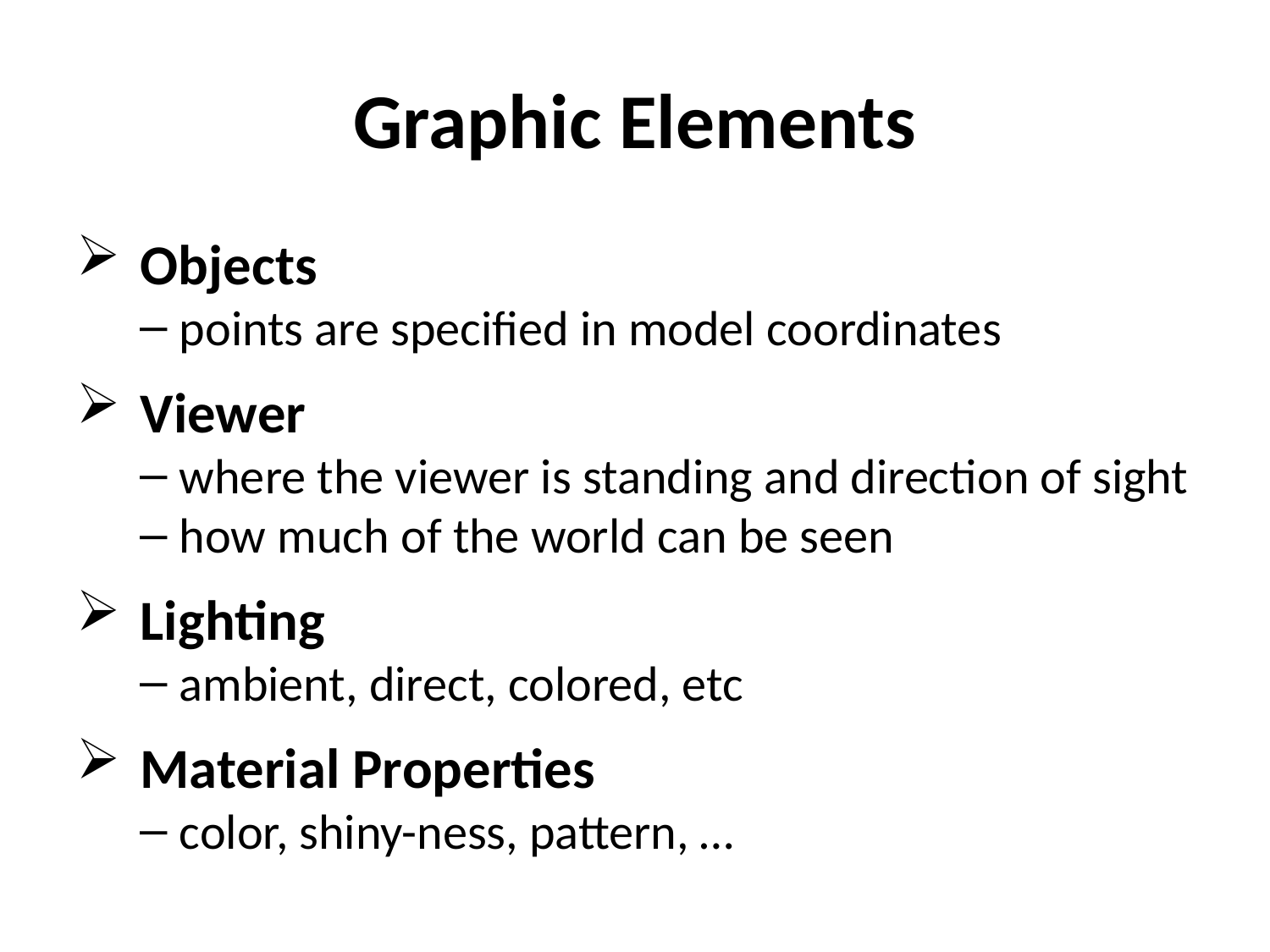

# Graphic Elements
Objects
points are specified in model coordinates
Viewer
where the viewer is standing and direction of sight
how much of the world can be seen
Lighting
ambient, direct, colored, etc
Material Properties
color, shiny-ness, pattern, …